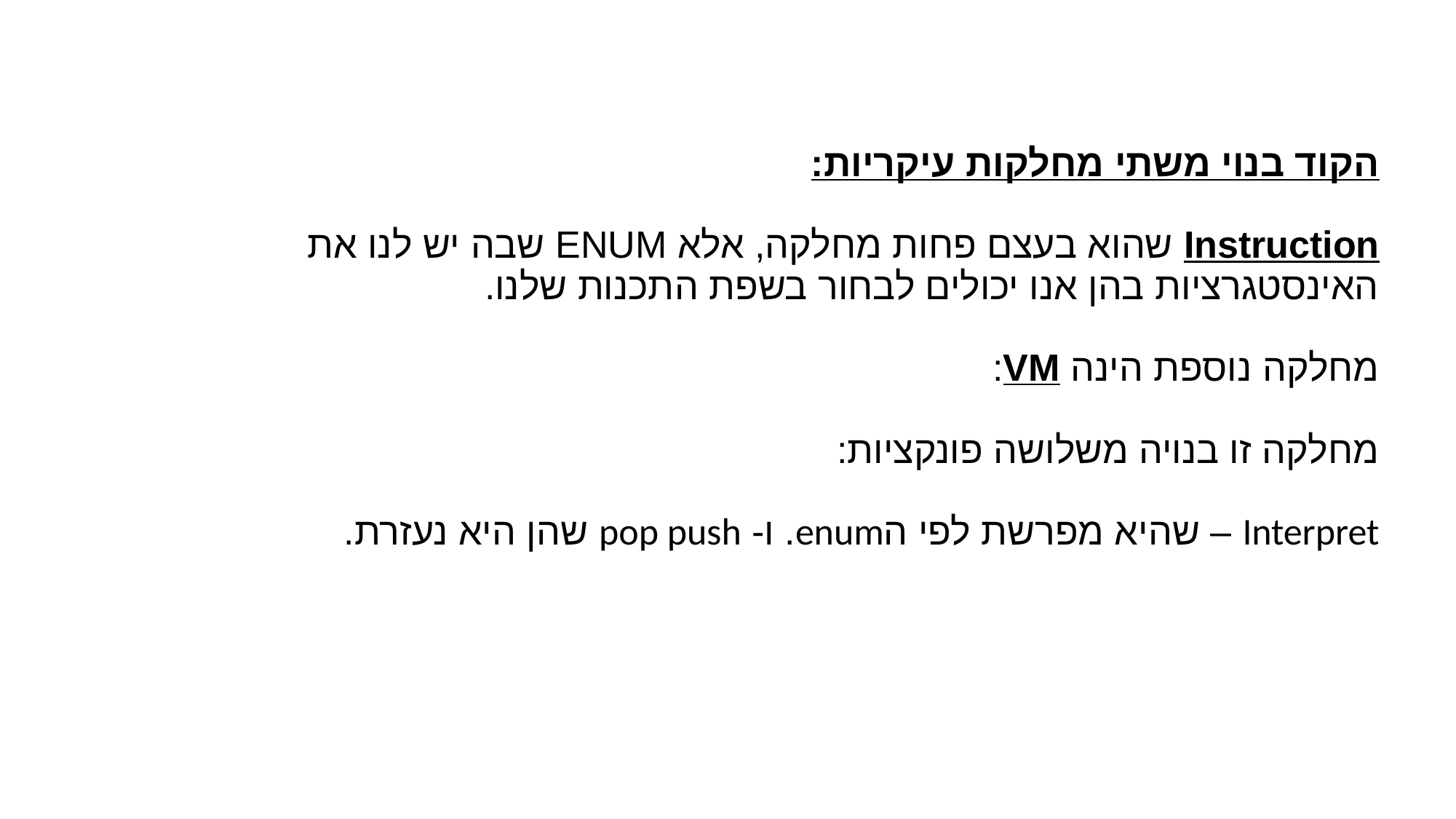

# הקוד בנוי משתי מחלקות עיקריות: Instruction שהוא בעצם פחות מחלקה, אלא ENUM שבה יש לנו את האינסטגרציות בהן אנו יכולים לבחור בשפת התכנות שלנו. מחלקה נוספת הינה VM: מחלקה זו בנויה משלושה פונקציות: Interpret – שהיא מפרשת לפי הenum. ו- pop push שהן היא נעזרת.